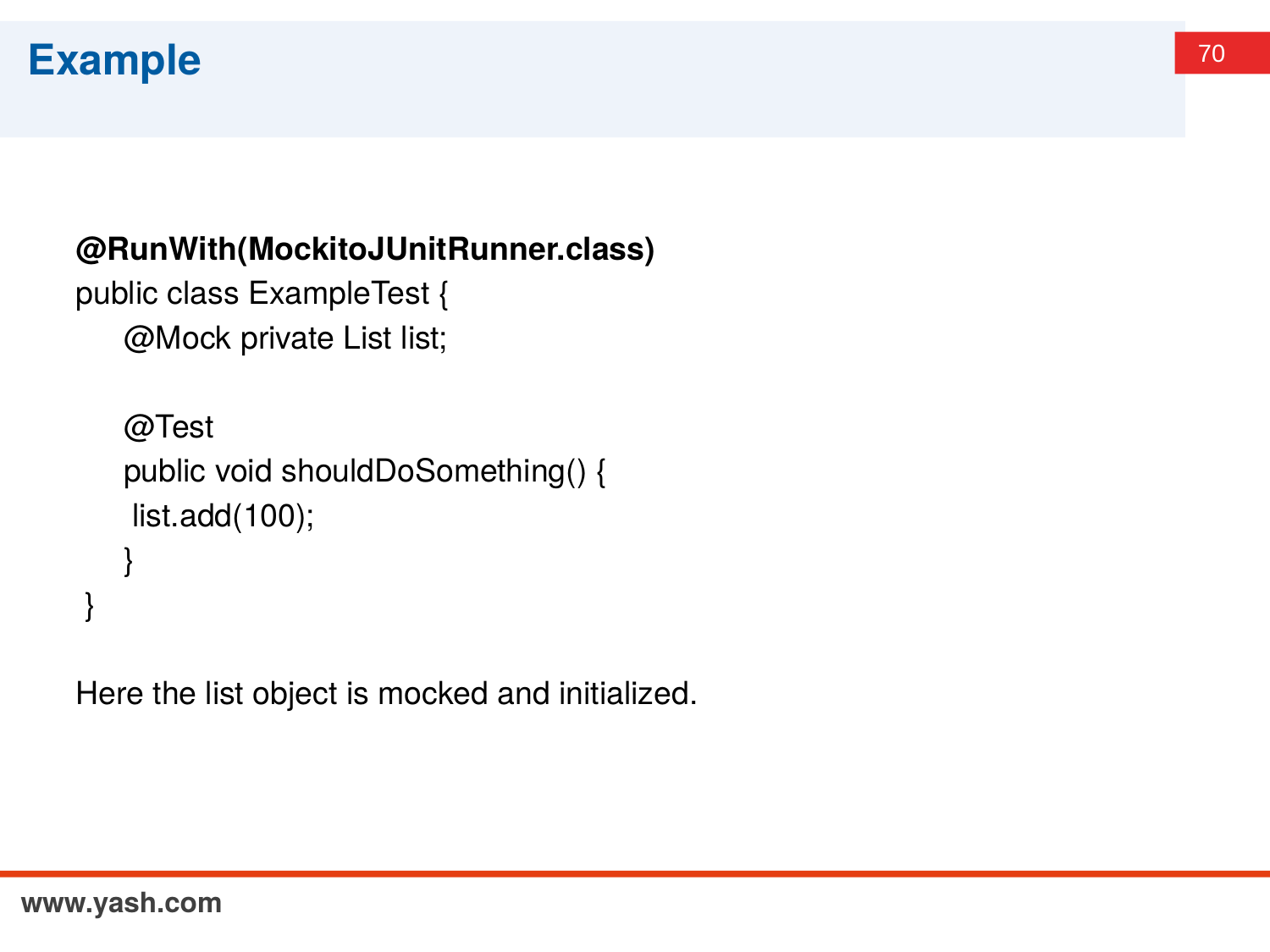

# Example
@RunWith(MockitoJUnitRunner.class)
public class ExampleTest {
	@Mock private List list;

	@Test
	public void shouldDoSomething() {
	 list.add(100);
	}
 }

Here the list object is mocked and initialized.